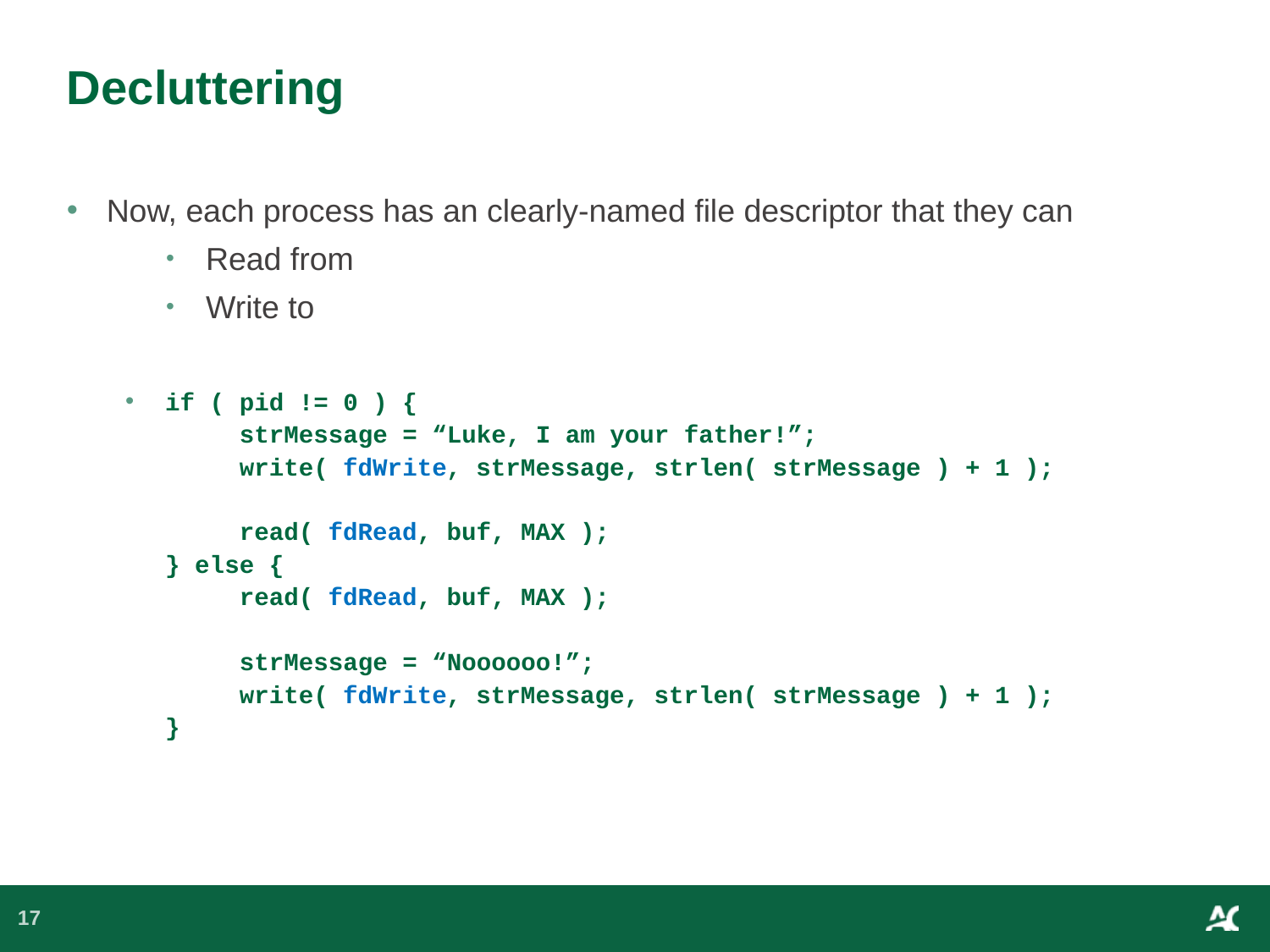

# Decluttering
Now, each process has an clearly-named file descriptor that they can
Read from
Write to
if ( pid != 0 ) {
     strMessage = “Luke, I am your father!”;
     write( fdWrite, strMessage, strlen( strMessage ) + 1 );
     read( fdRead, buf, MAX );
} else {
     read( fdRead, buf, MAX );
     strMessage = “Noooooo!”;
     write( fdWrite, strMessage, strlen( strMessage ) + 1 );
}

17